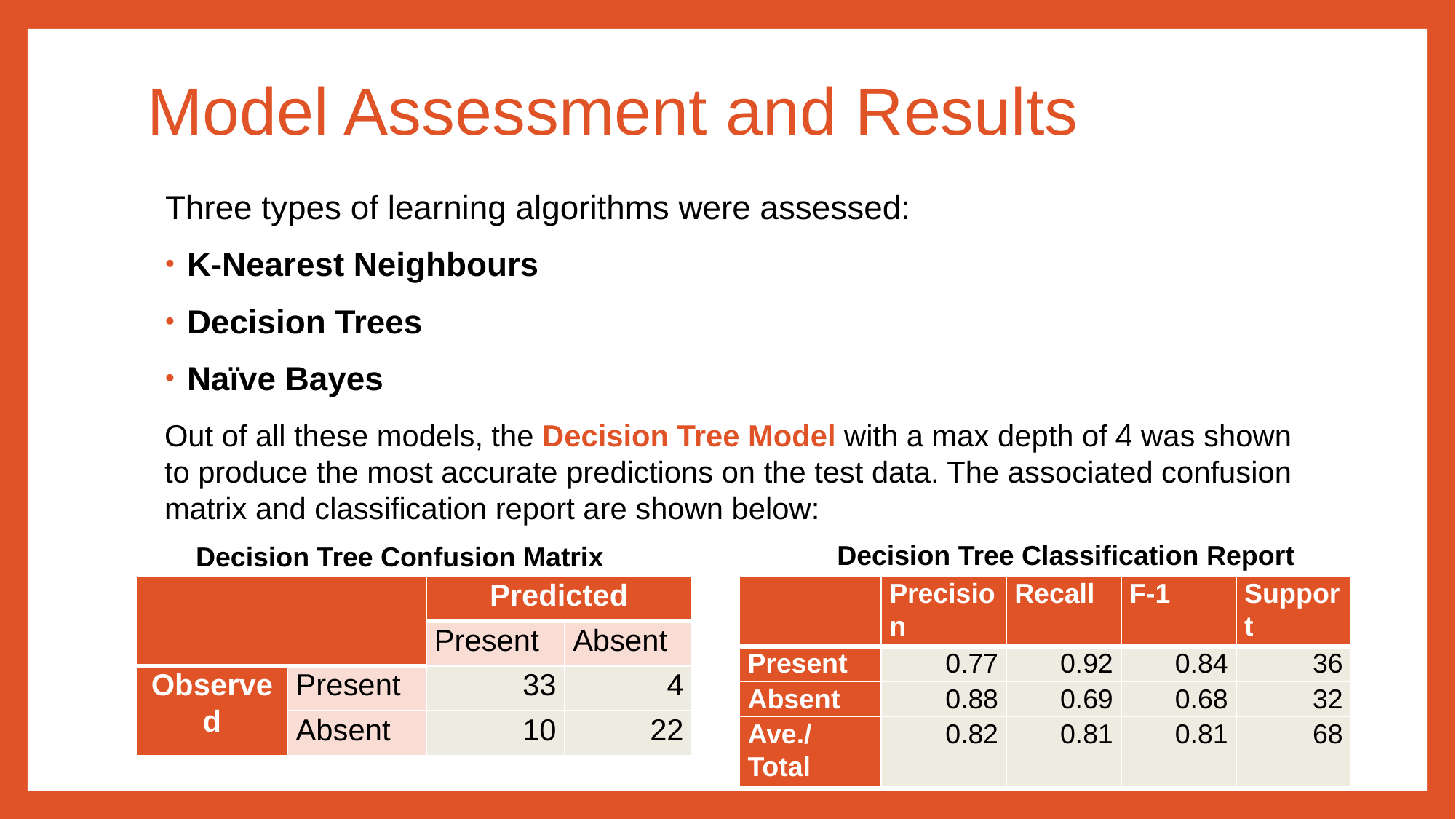

# Model Assessment and Results
Three types of learning algorithms were assessed:
K-Nearest Neighbours
Decision Trees
Naïve Bayes
Out of all these models, the Decision Tree Model with a max depth of 4 was shown to produce the most accurate predictions on the test data. The associated confusion matrix and classification report are shown below:
Decision Tree Classification Report
Decision Tree Confusion Matrix
|  |  | Predicted |  |
| --- | --- | --- | --- |
|  |  | Present | Absent |
| Observed | Present | 33 | 4 |
|  | Absent | 10 | 22 |
|  | Precision | Recall | F-1 | Support |
| --- | --- | --- | --- | --- |
| Present | 0.77 | 0.92 | 0.84 | 36 |
| Absent | 0.88 | 0.69 | 0.68 | 32 |
| Ave./Total | 0.82 | 0.81 | 0.81 | 68 |